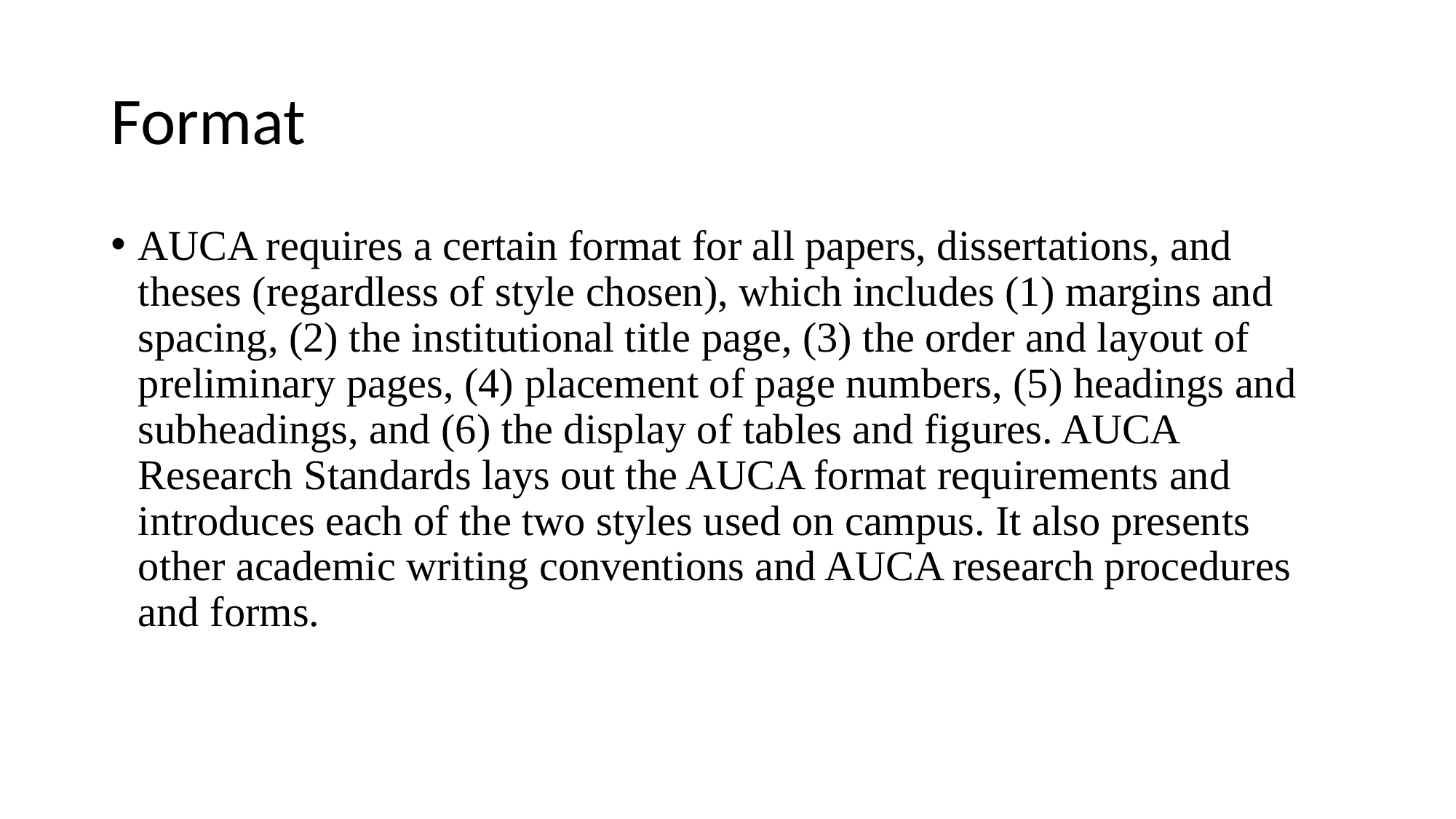

# Format
AUCA requires a certain format for all papers, dissertations, and theses (regardless of style chosen), which includes (1) margins and spacing, (2) the institutional title page, (3) the order and layout of preliminary pages, (4) placement of page numbers, (5) headings and subheadings, and (6) the display of tables and figures. AUCA Research Standards lays out the AUCA format requirements and introduces each of the two styles used on campus. It also presents other academic writing conventions and AUCA research procedures and forms.